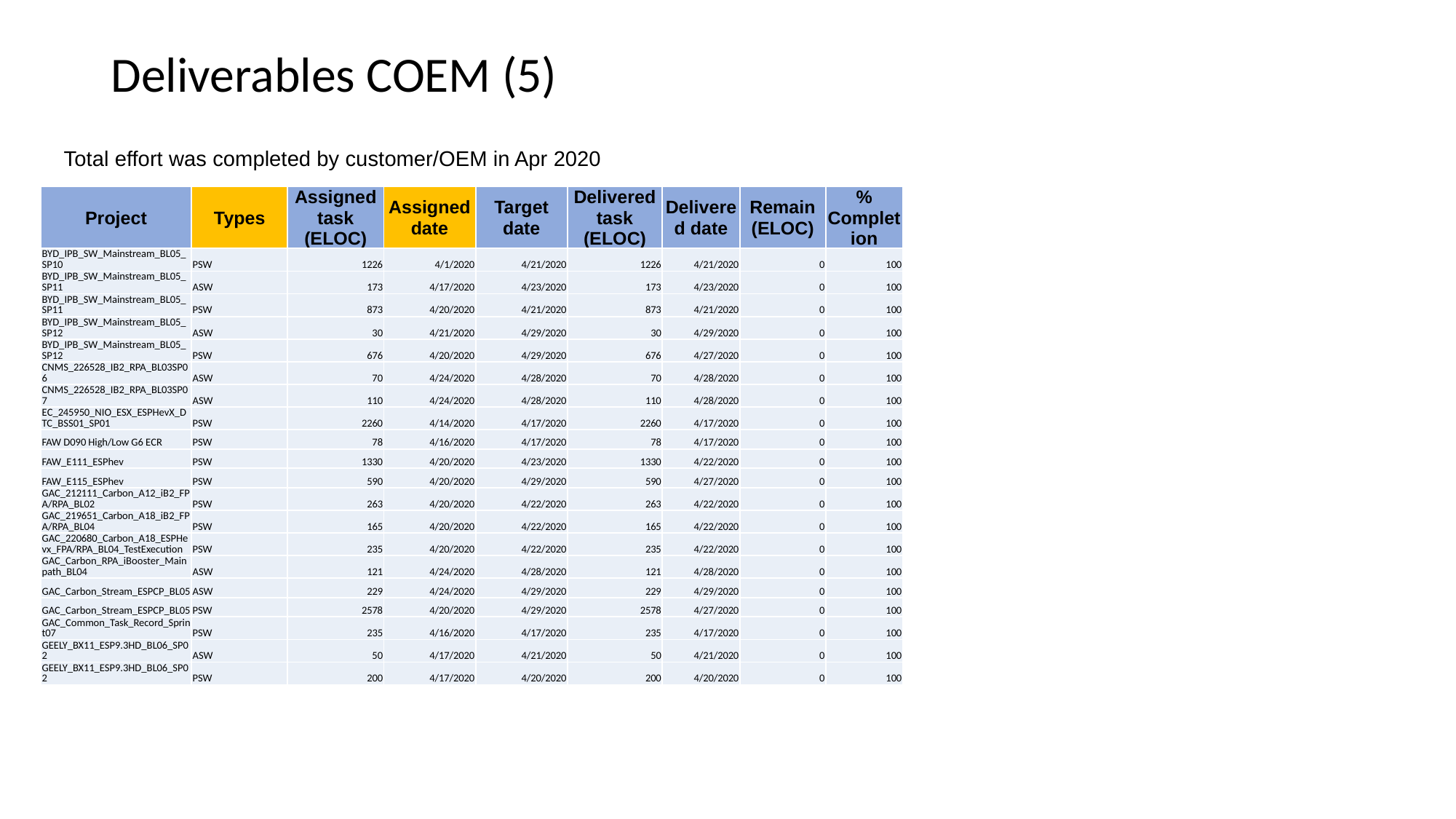

# Deliverables COEM (5)
Total effort was completed by customer/OEM in Apr 2020
| Project | Types | Assigned task (ELOC) | Assigned date | Target date | Delivered task (ELOC) | Delivered date | Remain (ELOC) | % Completion |
| --- | --- | --- | --- | --- | --- | --- | --- | --- |
| BYD\_IPB\_SW\_Mainstream\_BL05\_SP10 | PSW | 1226 | 4/1/2020 | 4/21/2020 | 1226 | 4/21/2020 | 0 | 100 |
| BYD\_IPB\_SW\_Mainstream\_BL05\_SP11 | ASW | 173 | 4/17/2020 | 4/23/2020 | 173 | 4/23/2020 | 0 | 100 |
| BYD\_IPB\_SW\_Mainstream\_BL05\_SP11 | PSW | 873 | 4/20/2020 | 4/21/2020 | 873 | 4/21/2020 | 0 | 100 |
| BYD\_IPB\_SW\_Mainstream\_BL05\_SP12 | ASW | 30 | 4/21/2020 | 4/29/2020 | 30 | 4/29/2020 | 0 | 100 |
| BYD\_IPB\_SW\_Mainstream\_BL05\_SP12 | PSW | 676 | 4/20/2020 | 4/29/2020 | 676 | 4/27/2020 | 0 | 100 |
| CNMS\_226528\_IB2\_RPA\_BL03SP06 | ASW | 70 | 4/24/2020 | 4/28/2020 | 70 | 4/28/2020 | 0 | 100 |
| CNMS\_226528\_IB2\_RPA\_BL03SP07 | ASW | 110 | 4/24/2020 | 4/28/2020 | 110 | 4/28/2020 | 0 | 100 |
| EC\_245950\_NIO\_ESX\_ESPHevX\_DTC\_BSS01\_SP01 | PSW | 2260 | 4/14/2020 | 4/17/2020 | 2260 | 4/17/2020 | 0 | 100 |
| FAW D090 High/Low G6 ECR | PSW | 78 | 4/16/2020 | 4/17/2020 | 78 | 4/17/2020 | 0 | 100 |
| FAW\_E111\_ESPhev | PSW | 1330 | 4/20/2020 | 4/23/2020 | 1330 | 4/22/2020 | 0 | 100 |
| FAW\_E115\_ESPhev | PSW | 590 | 4/20/2020 | 4/29/2020 | 590 | 4/27/2020 | 0 | 100 |
| GAC\_212111\_Carbon\_A12\_iB2\_FPA/RPA\_BL02 | PSW | 263 | 4/20/2020 | 4/22/2020 | 263 | 4/22/2020 | 0 | 100 |
| GAC\_219651\_Carbon\_A18\_iB2\_FPA/RPA\_BL04 | PSW | 165 | 4/20/2020 | 4/22/2020 | 165 | 4/22/2020 | 0 | 100 |
| GAC\_220680\_Carbon\_A18\_ESPHevx\_FPA/RPA\_BL04\_TestExecution | PSW | 235 | 4/20/2020 | 4/22/2020 | 235 | 4/22/2020 | 0 | 100 |
| GAC\_Carbon\_RPA\_iBooster\_Mainpath\_BL04 | ASW | 121 | 4/24/2020 | 4/28/2020 | 121 | 4/28/2020 | 0 | 100 |
| GAC\_Carbon\_Stream\_ESPCP\_BL05 | ASW | 229 | 4/24/2020 | 4/29/2020 | 229 | 4/29/2020 | 0 | 100 |
| GAC\_Carbon\_Stream\_ESPCP\_BL05 | PSW | 2578 | 4/20/2020 | 4/29/2020 | 2578 | 4/27/2020 | 0 | 100 |
| GAC\_Common\_Task\_Record\_Sprint07 | PSW | 235 | 4/16/2020 | 4/17/2020 | 235 | 4/17/2020 | 0 | 100 |
| GEELY\_BX11\_ESP9.3HD\_BL06\_SP02 | ASW | 50 | 4/17/2020 | 4/21/2020 | 50 | 4/21/2020 | 0 | 100 |
| GEELY\_BX11\_ESP9.3HD\_BL06\_SP02 | PSW | 200 | 4/17/2020 | 4/20/2020 | 200 | 4/20/2020 | 0 | 100 |